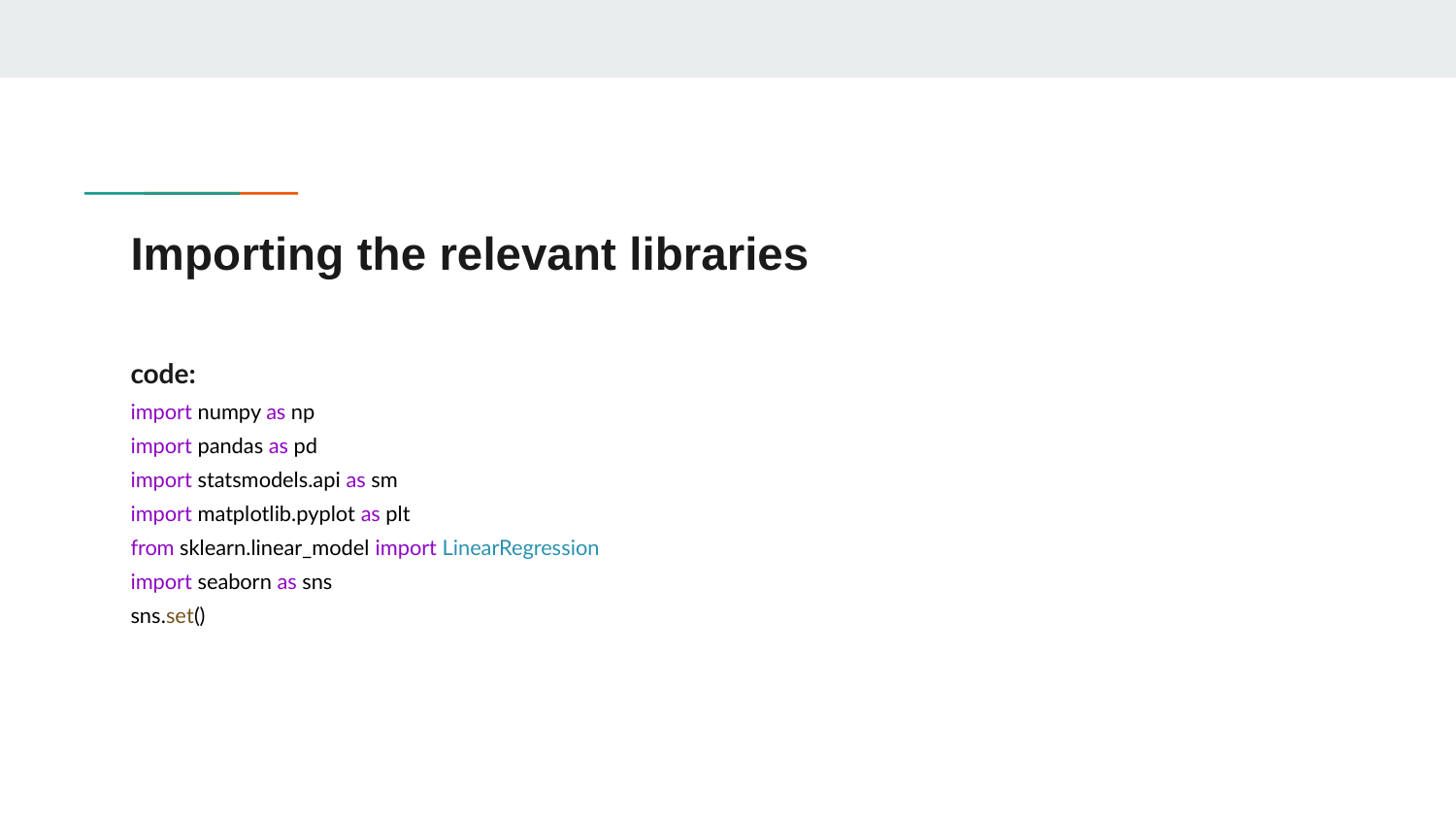

# Importing the relevant libraries
code:
import numpy as np
import pandas as pd
import statsmodels.api as sm
import matplotlib.pyplot as plt
from sklearn.linear_model import LinearRegression
import seaborn as sns
sns.set()